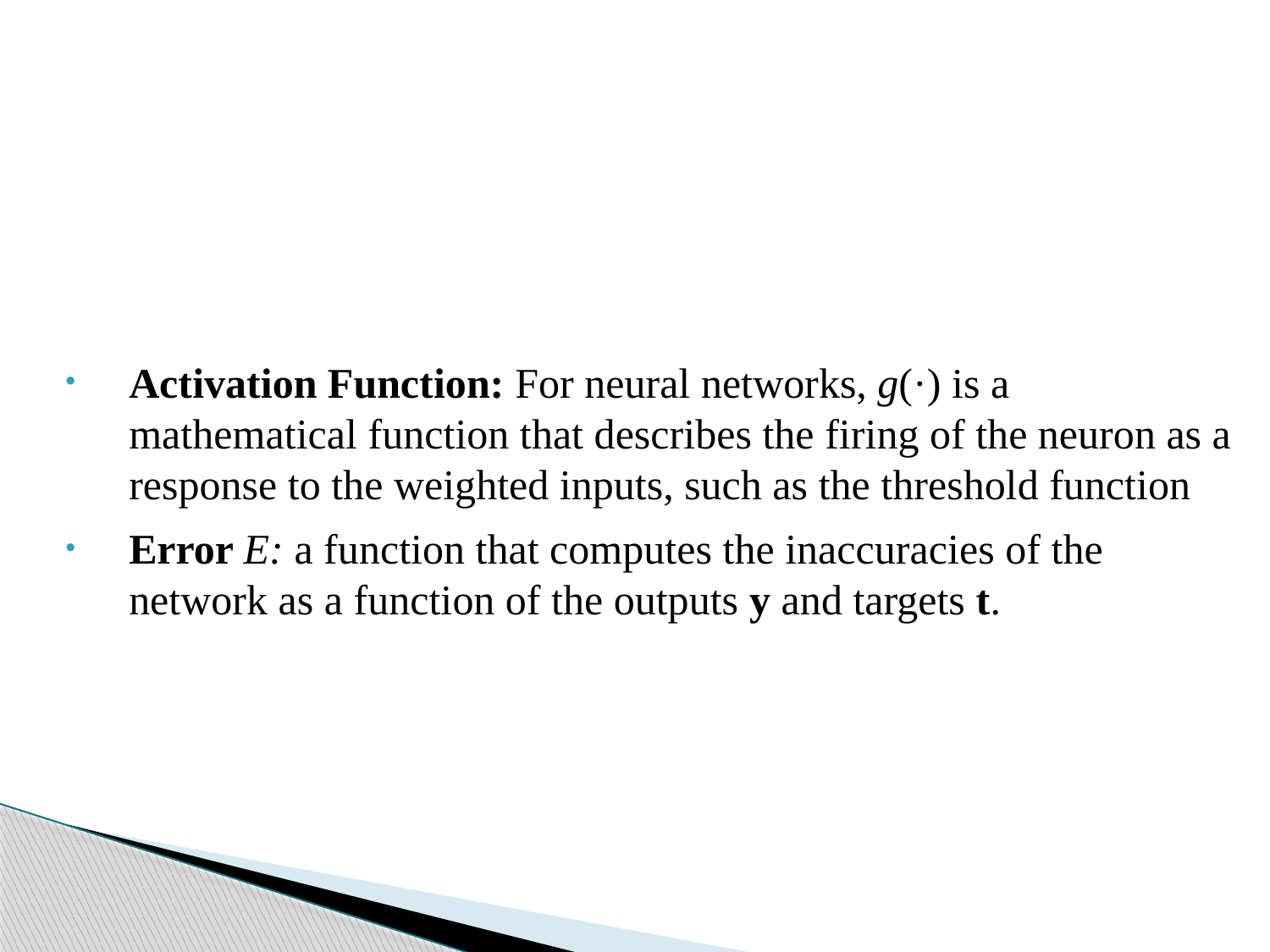

Activation Function: For neural networks, g(·) is a mathematical function that describes the firing of the neuron as a response to the weighted inputs, such as the threshold function
Error E: a function that computes the inaccuracies of the network as a function of the outputs y and targets t.